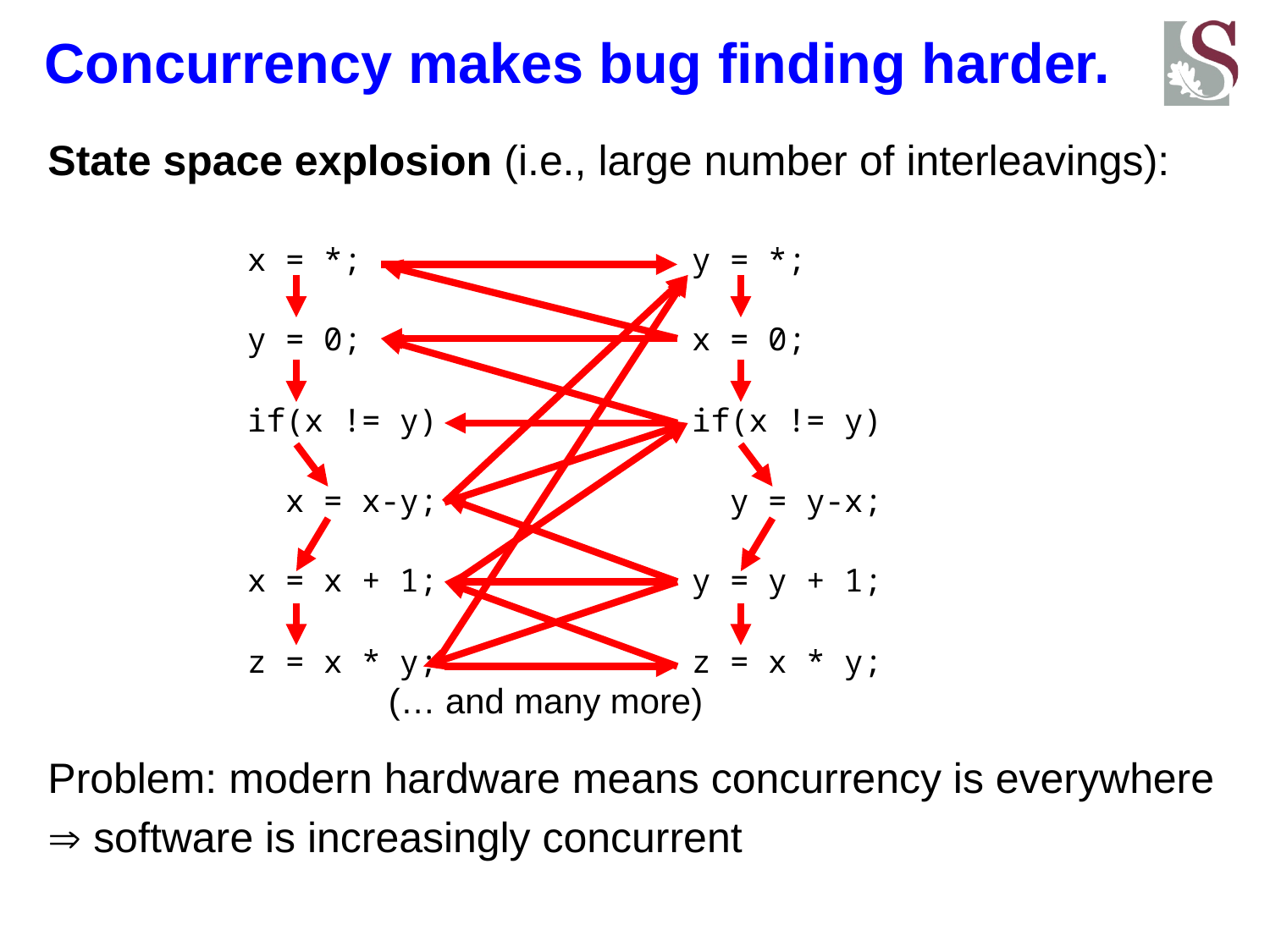

# Concurrency makes bug finding harder.
State space explosion (i.e., large number of interleavings):

                                   (… and many more)
Problem: modern hardware means concurrency is everywhere
⇒ software is increasingly concurrent
x = *;
y = 0;
if(x != y)
  x = x-y;
x = x + 1;
z = x * y;
y = *;
x = 0;
if(x != y)
  y = y-x;
y = y + 1;
z = x * y;